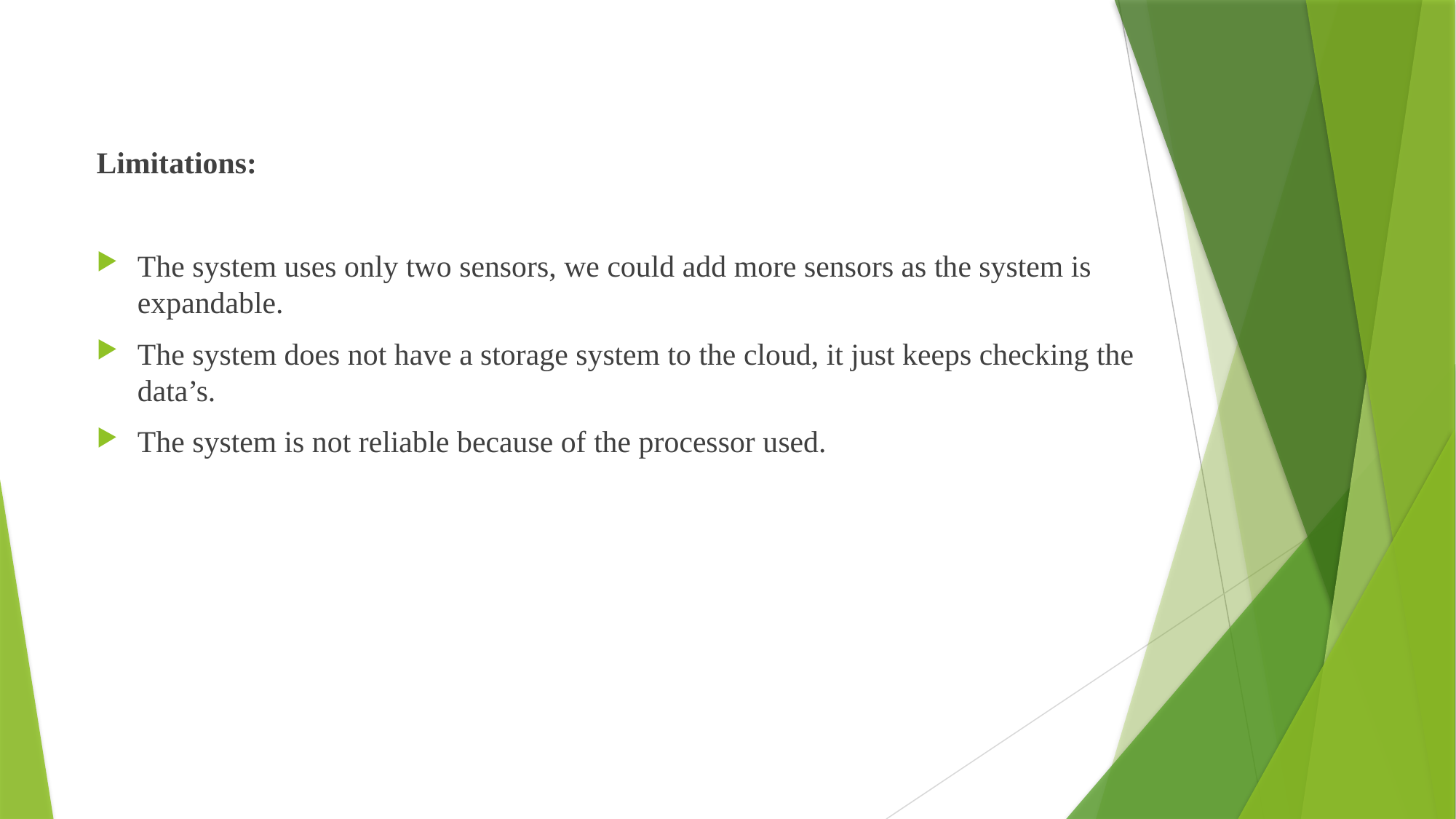

Limitations:

The system uses only two sensors, we could add more sensors as the system is expandable.
The system does not have a storage system to the cloud, it just keeps checking the data’s.
The system is not reliable because of the processor used.